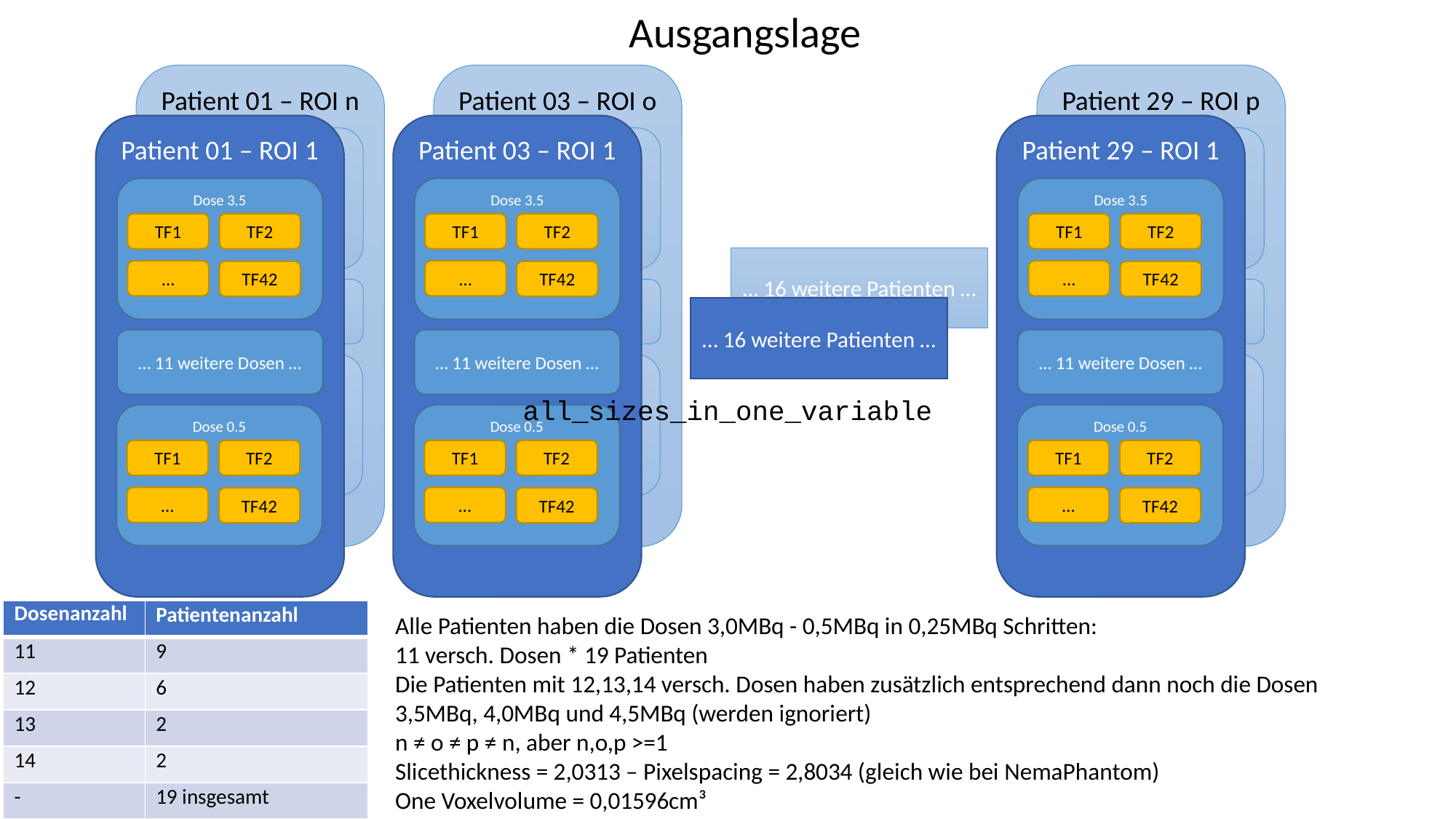

Ausgangslage
Patient 01 – ROI n
Dose 3.5
TF1
TF2
…
TF42
… 5 weitere Dosen …
Dose 0.5
TF1
TF2
…
TF42
Patient 03 – ROI o
Dose 3.5
TF1
TF2
…
TF42
… 5 weitere Dosen …
Dose 0.5
TF1
TF2
…
TF42
Patient 29 – ROI p
Dose 3.5
TF1
TF2
…
TF42
… 5 weitere Dosen …
Dose 0.5
TF1
TF2
…
TF42
… 16 weitere Patienten …
Patient 01 – ROI 1
Dose 3.5
TF1
TF2
…
TF42
… 11 weitere Dosen …
Dose 0.5
TF1
TF2
…
TF42
Patient 03 – ROI 1
Dose 3.5
TF1
TF2
…
TF42
… 11 weitere Dosen …
Dose 0.5
TF1
TF2
…
TF42
Patient 29 – ROI 1
Dose 3.5
TF1
TF2
…
TF42
… 11 weitere Dosen …
Dose 0.5
TF1
TF2
…
TF42
… 16 weitere Patienten …
all_sizes_in_one_variable
| Dosenanzahl | Patientenanzahl |
| --- | --- |
| 11 | 9 |
| 12 | 6 |
| 13 | 2 |
| 14 | 2 |
| - | 19 insgesamt |
Alle Patienten haben die Dosen 3,0MBq - 0,5MBq in 0,25MBq Schritten:
11 versch. Dosen * 19 Patienten
Die Patienten mit 12,13,14 versch. Dosen haben zusätzlich entsprechend dann noch die Dosen 3,5MBq, 4,0MBq und 4,5MBq (werden ignoriert)
n ≠ o ≠ p ≠ n, aber n,o,p >=1
Slicethickness = 2,0313 – Pixelspacing = 2,8034 (gleich wie bei NemaPhantom)
One Voxelvolume = 0,01596cm³